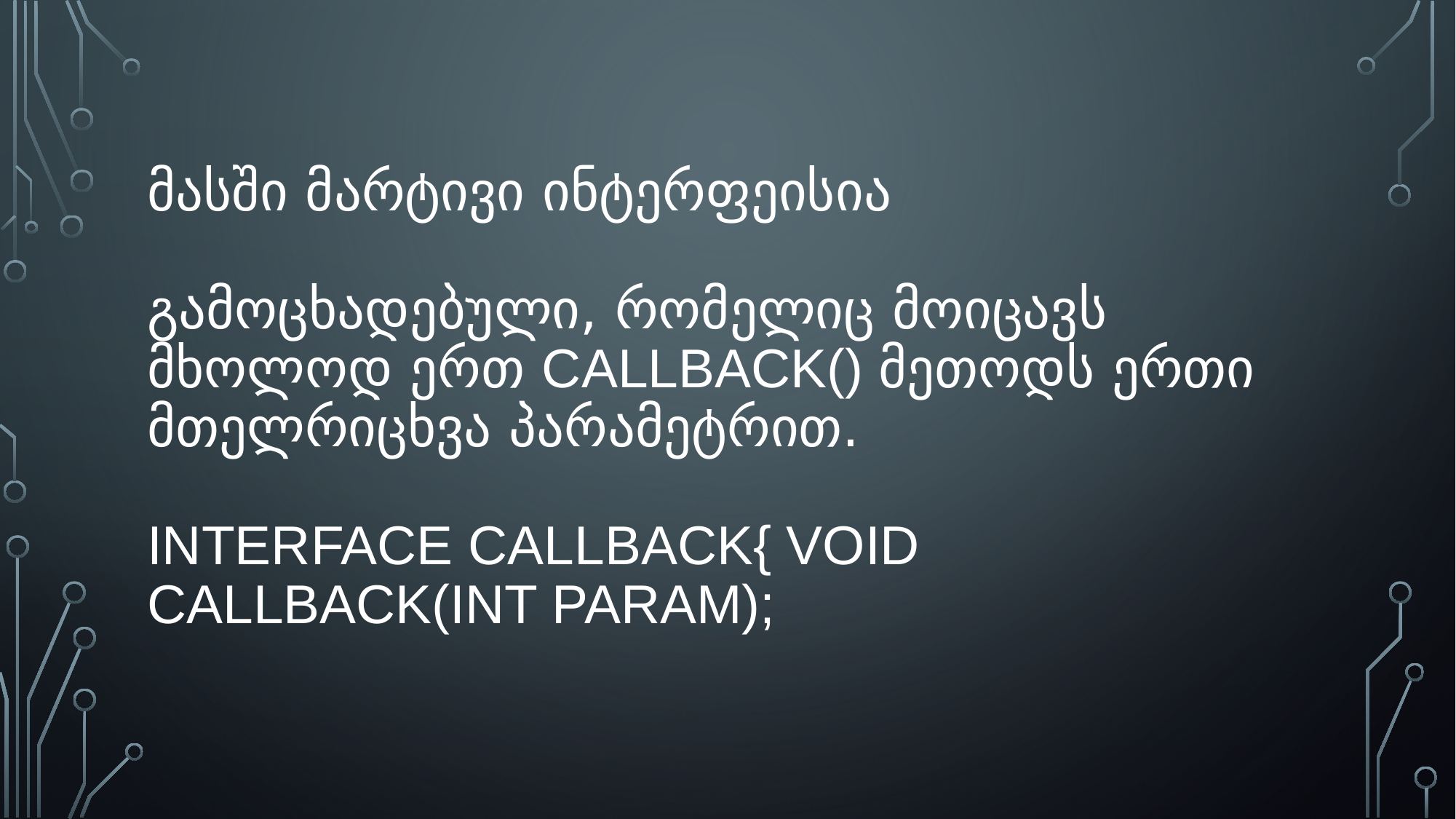

# მასში მარტივი ინტერფეისია გამოცხადებული, რომელიც მოიცავს მხოლოდ ერთ callback() მეთოდს ერთი მთელრიცხვა პარამეტრით. interface Callback{ void callback(int param);